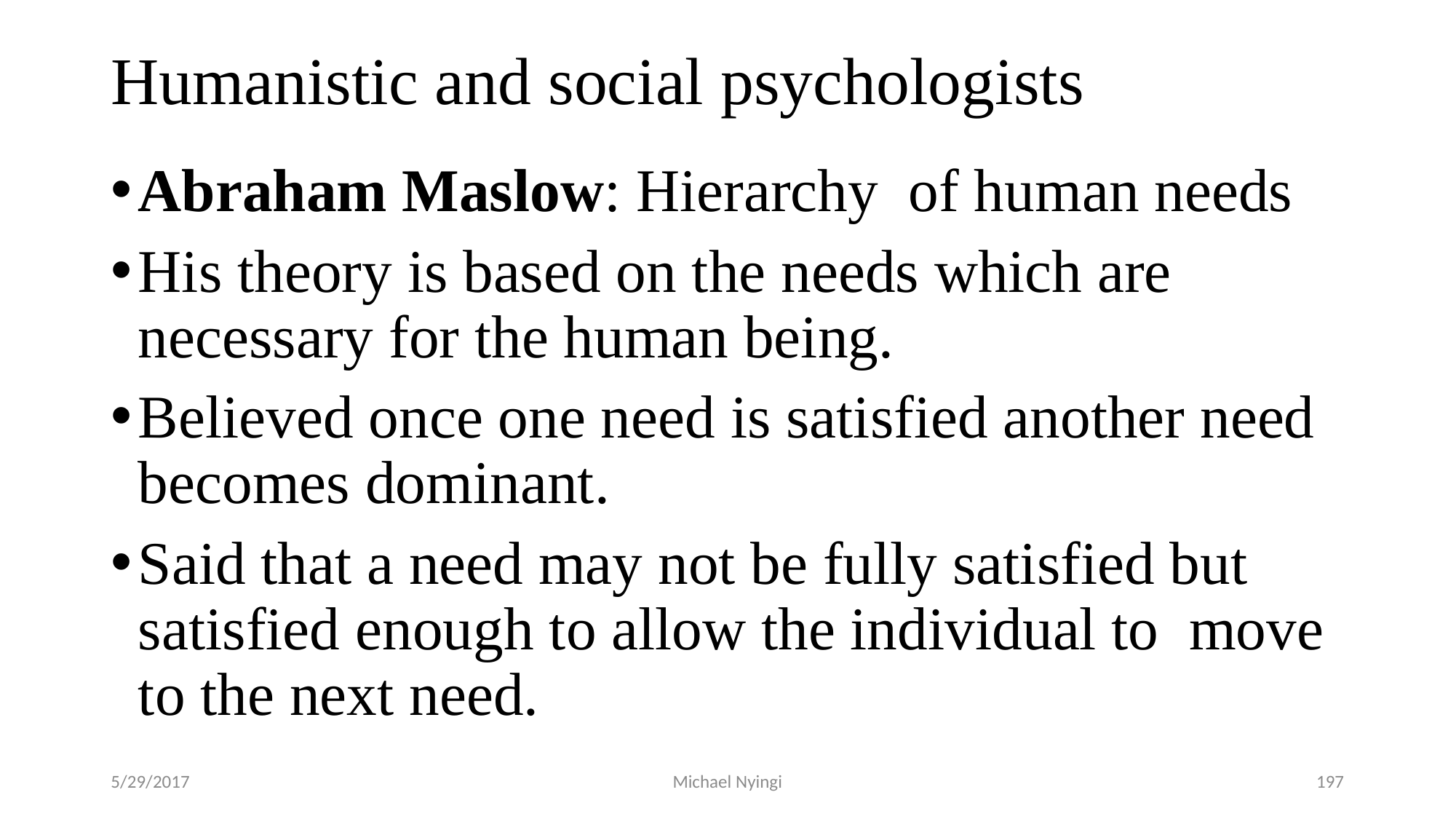

# Humanistic and social psychologists
Abraham Maslow: Hierarchy  of human needs
His theory is based on the needs which are necessary for the human being.
Believed once one need is satisfied another need becomes dominant.
Said that a need may not be fully satisfied but satisfied enough to allow the individual to  move to the next need.

5/29/2017
Michael Nyingi
197